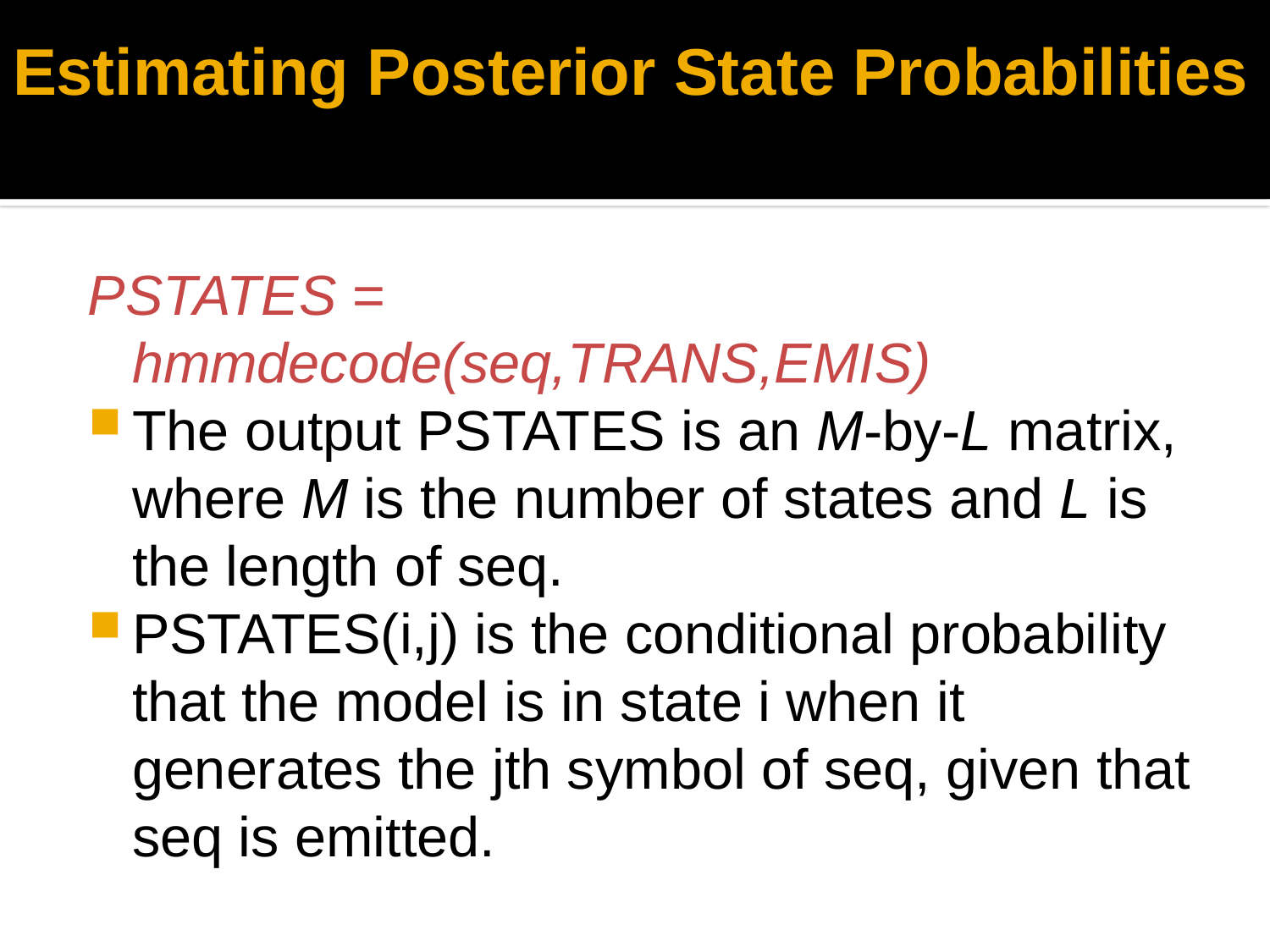

# Estimating Posterior State Probabilities
PSTATES = hmmdecode(seq,TRANS,EMIS)
The output PSTATES is an M-by-L matrix, where M is the number of states and L is the length of seq.
PSTATES(i,j) is the conditional probability that the model is in state i when it generates the jth symbol of seq, given that seq is emitted.